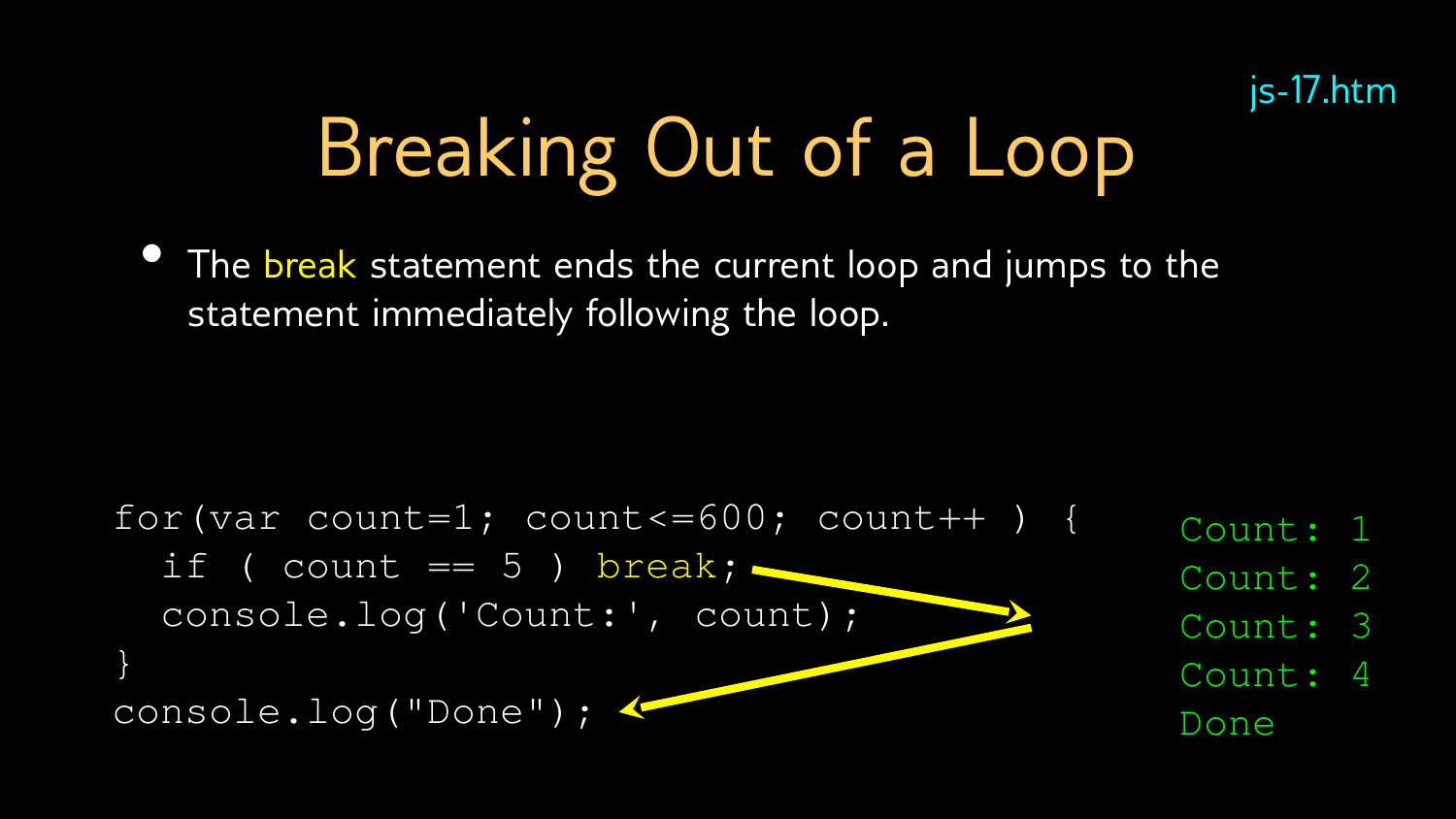

# Breaking Out of a Loop
js-17.htm
The break statement ends the current loop and jumps to the statement immediately following the loop.
for(var count=1; count<=600; count++ ) {
  if ( count == 5 ) break;
  console.log('Count:', count);
}
console.log("Done");
Count: 1
Count: 2
Count: 3
Count: 4
Done